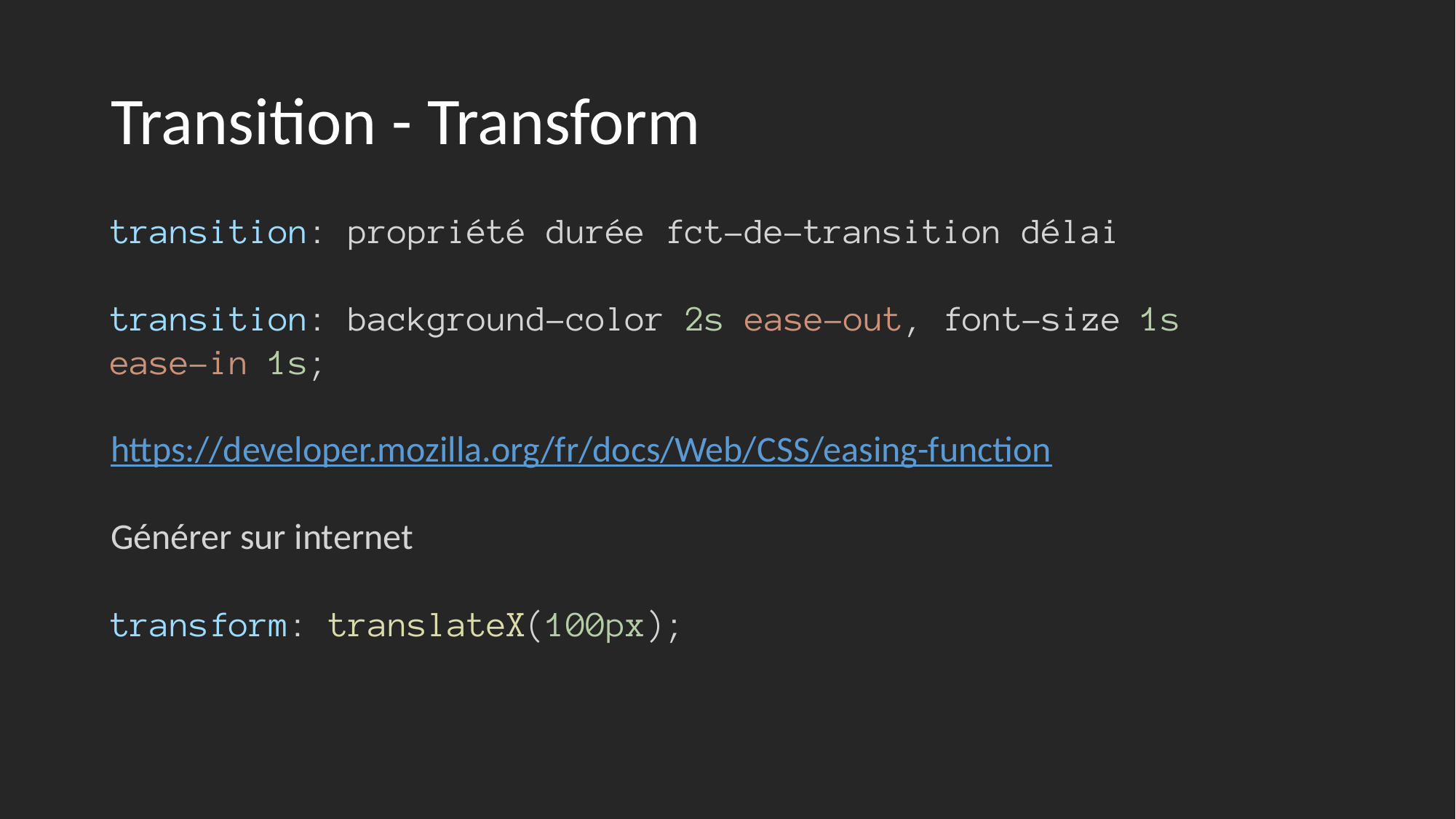

# Transition - Transform
transition: propriété durée fct-de-transition délai

transition: background-color 2s ease-out, font-size 1s ease-in 1s;

https://developer.mozilla.org/fr/docs/Web/CSS/easing-function

Générer sur internet

transform: translateX(100px);